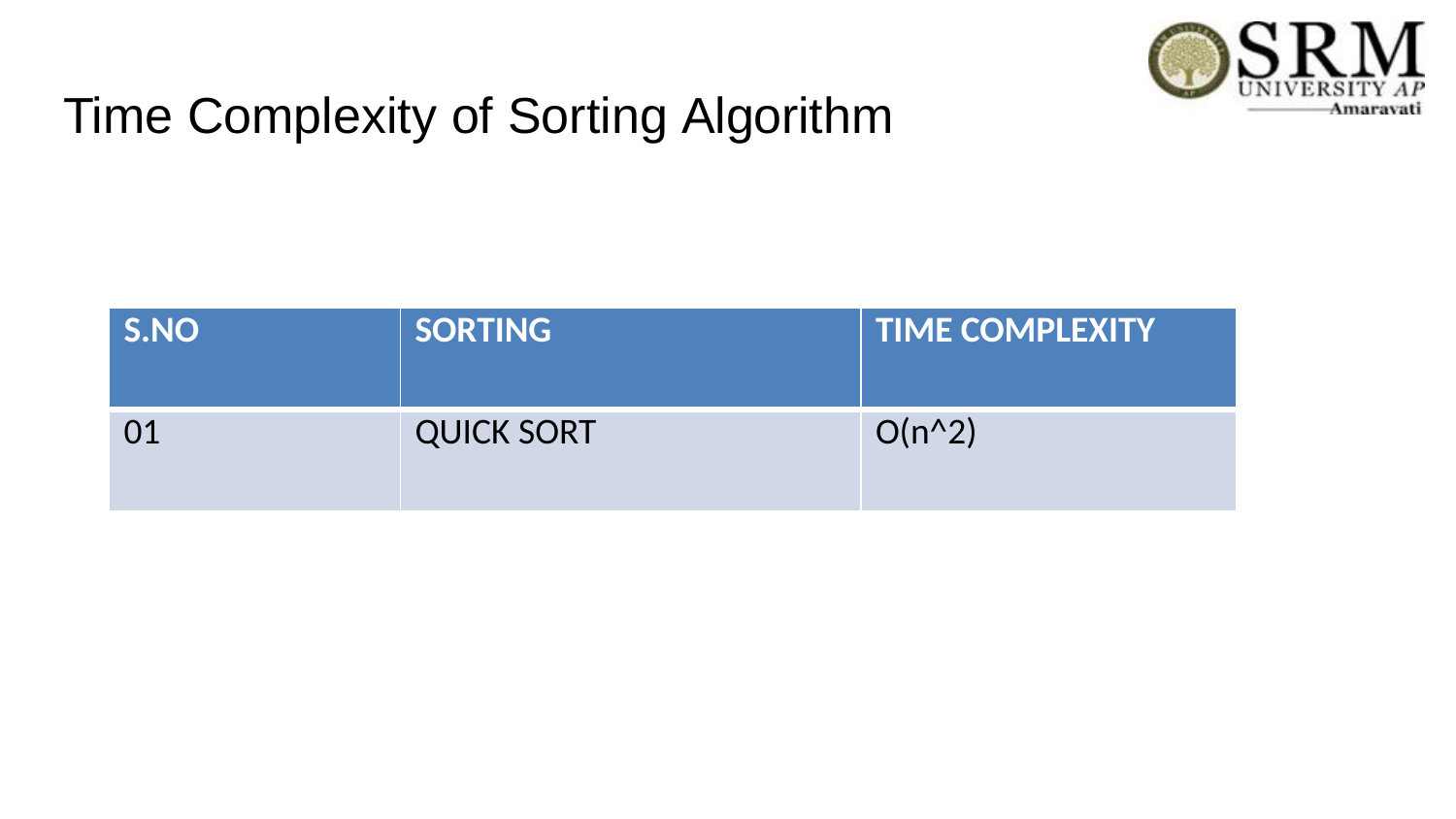

# Time Complexity of Sorting Algorithm
| S.NO | SORTING | TIME COMPLEXITY |
| --- | --- | --- |
| 01 | QUICK SORT | O(n^2) |